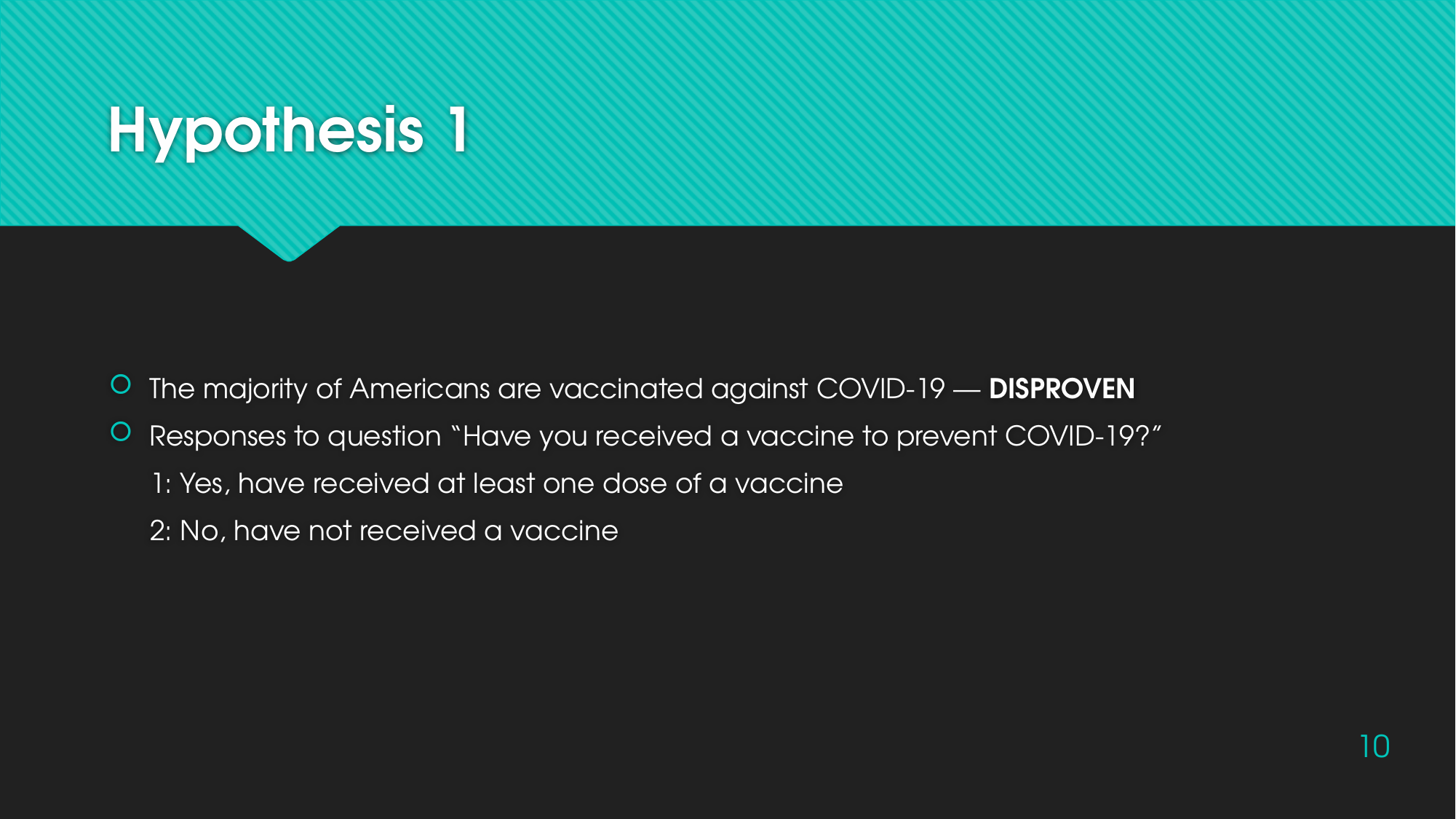

# Hypothesis 1
The majority of Americans are vaccinated against COVID-19 — DISPROVEN
Responses to question “Have you received a vaccine to prevent COVID-19?”
1: Yes, have received at least one dose of a vaccine
2: No, have not received a vaccine

10